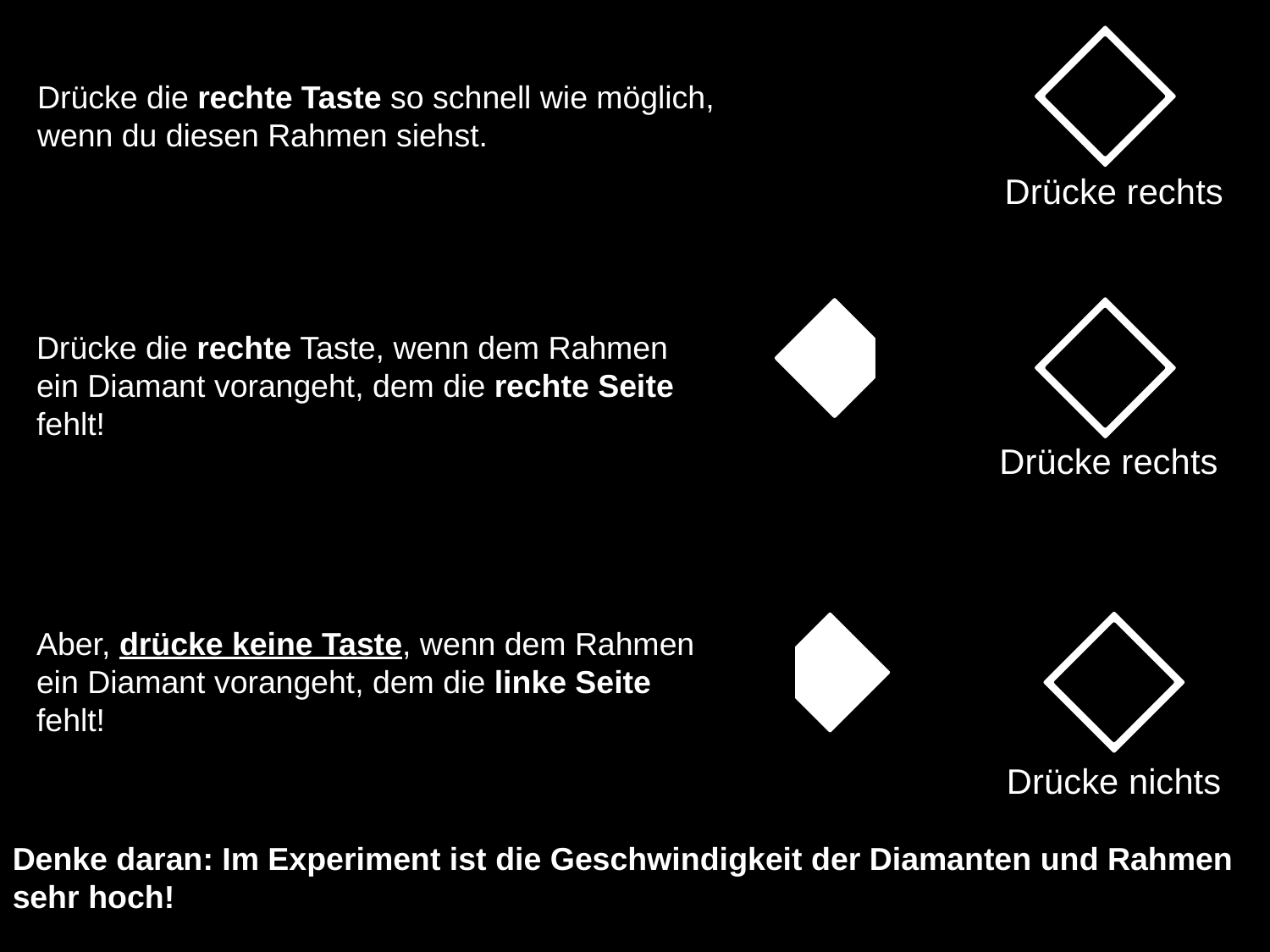

Drücke die rechte Taste so schnell wie möglich, wenn du diesen Rahmen siehst.
Drücke rechts
Drücke die rechte Taste, wenn dem Rahmen ein Diamant vorangeht, dem die rechte Seite fehlt!

Drücke rechts
Aber, drücke keine Taste, wenn dem Rahmen ein Diamant vorangeht, dem die linke Seite fehlt!

Drücke nichts
Denke daran: Im Experiment ist die Geschwindigkeit der Diamanten und Rahmen sehr hoch!